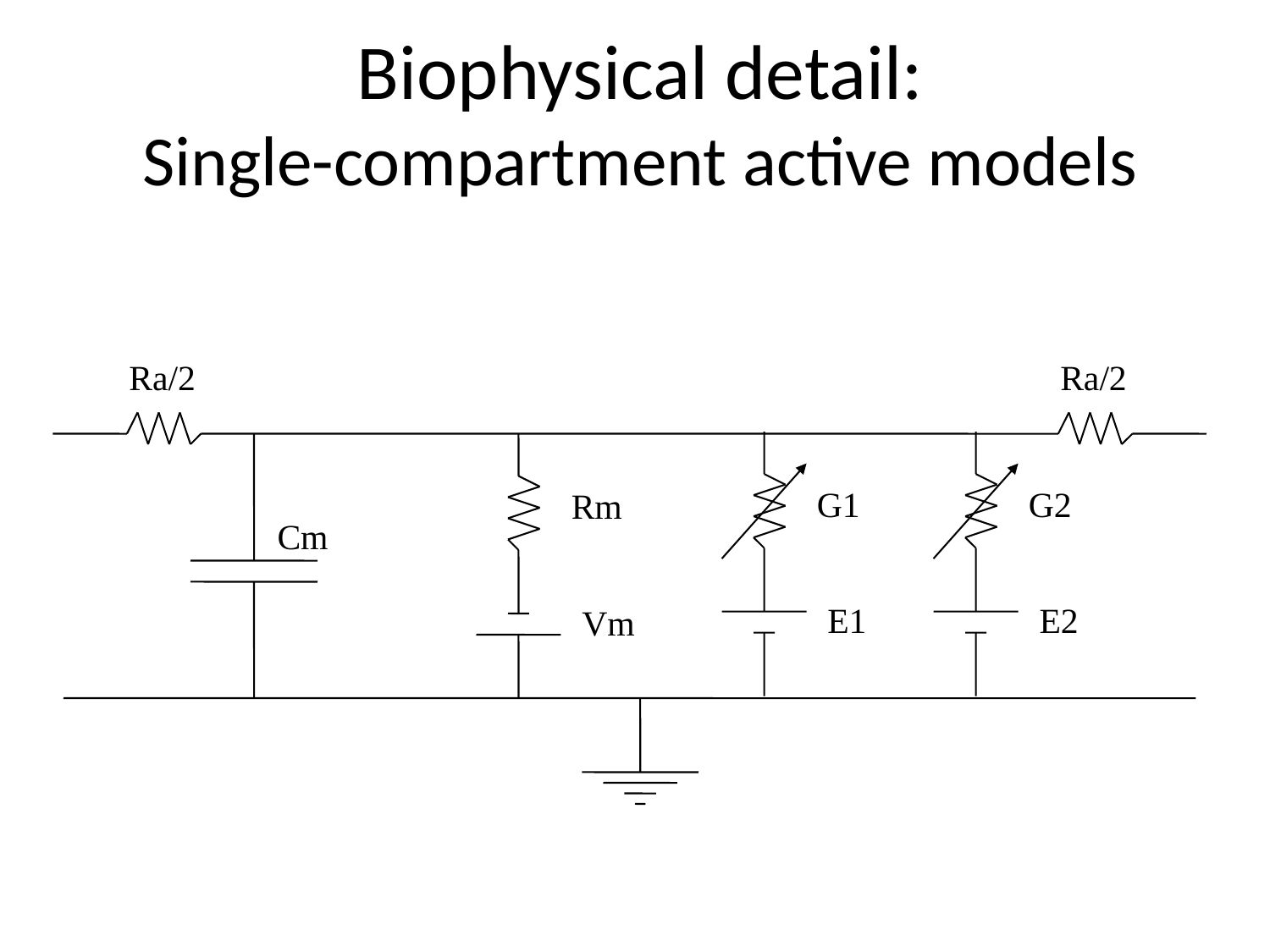

# Biophysical detail: Single-compartment active models
Ra/2
Ra/2

Rm

Vm

G1
G2

Cm

E1
E2